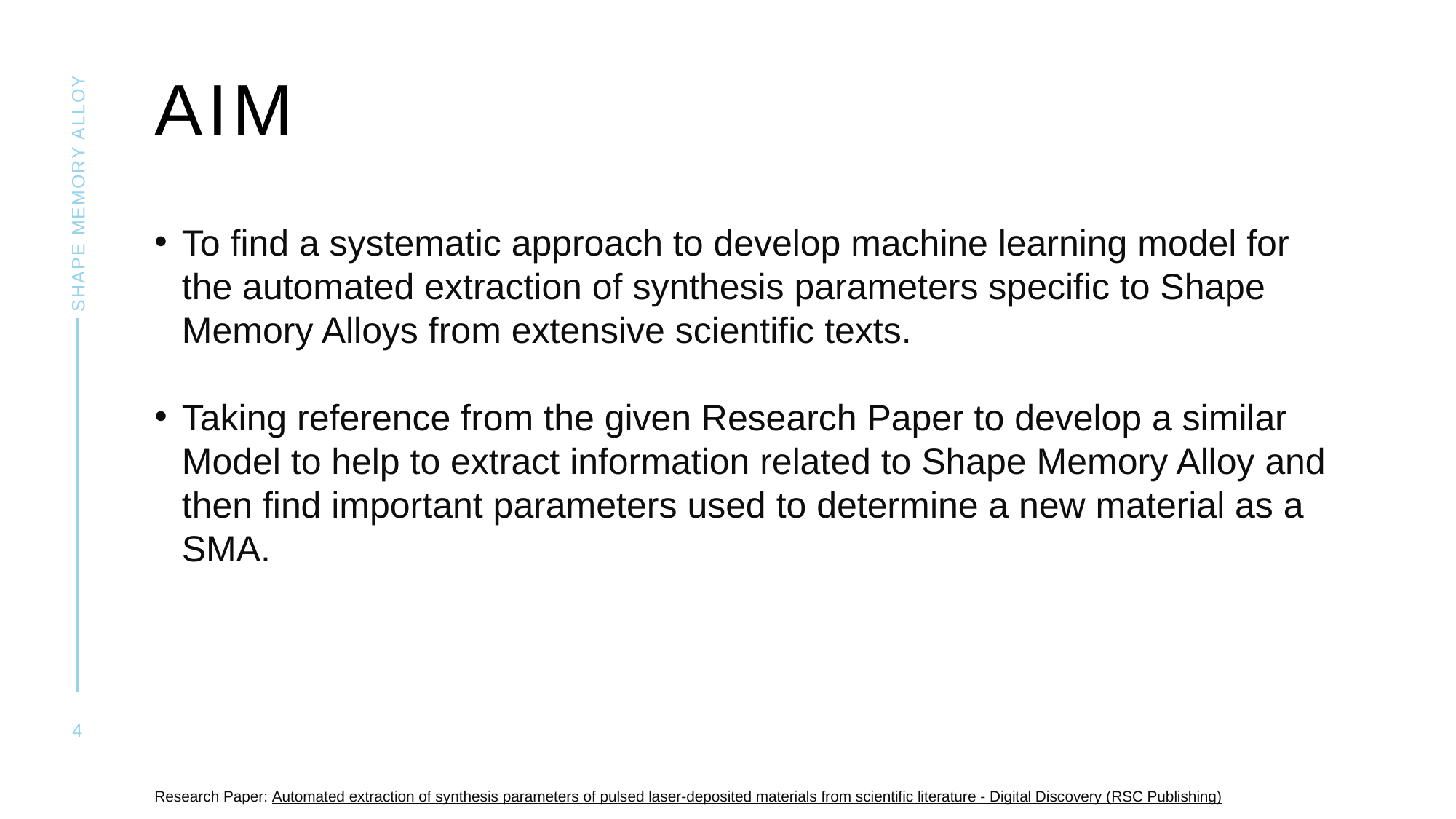

# AIM
SHAPE MEMORY ALLOY
To find a systematic approach to develop machine learning model for the automated extraction of synthesis parameters specific to Shape Memory Alloys from extensive scientific texts.

Taking reference from the given Research Paper to develop a similar Model to help to extract information related to Shape Memory Alloy and then find important parameters used to determine a new material as a SMA.

Research Paper: Automated extraction of synthesis parameters of pulsed laser-deposited materials from scientific literature - Digital Discovery (RSC Publishing)
4